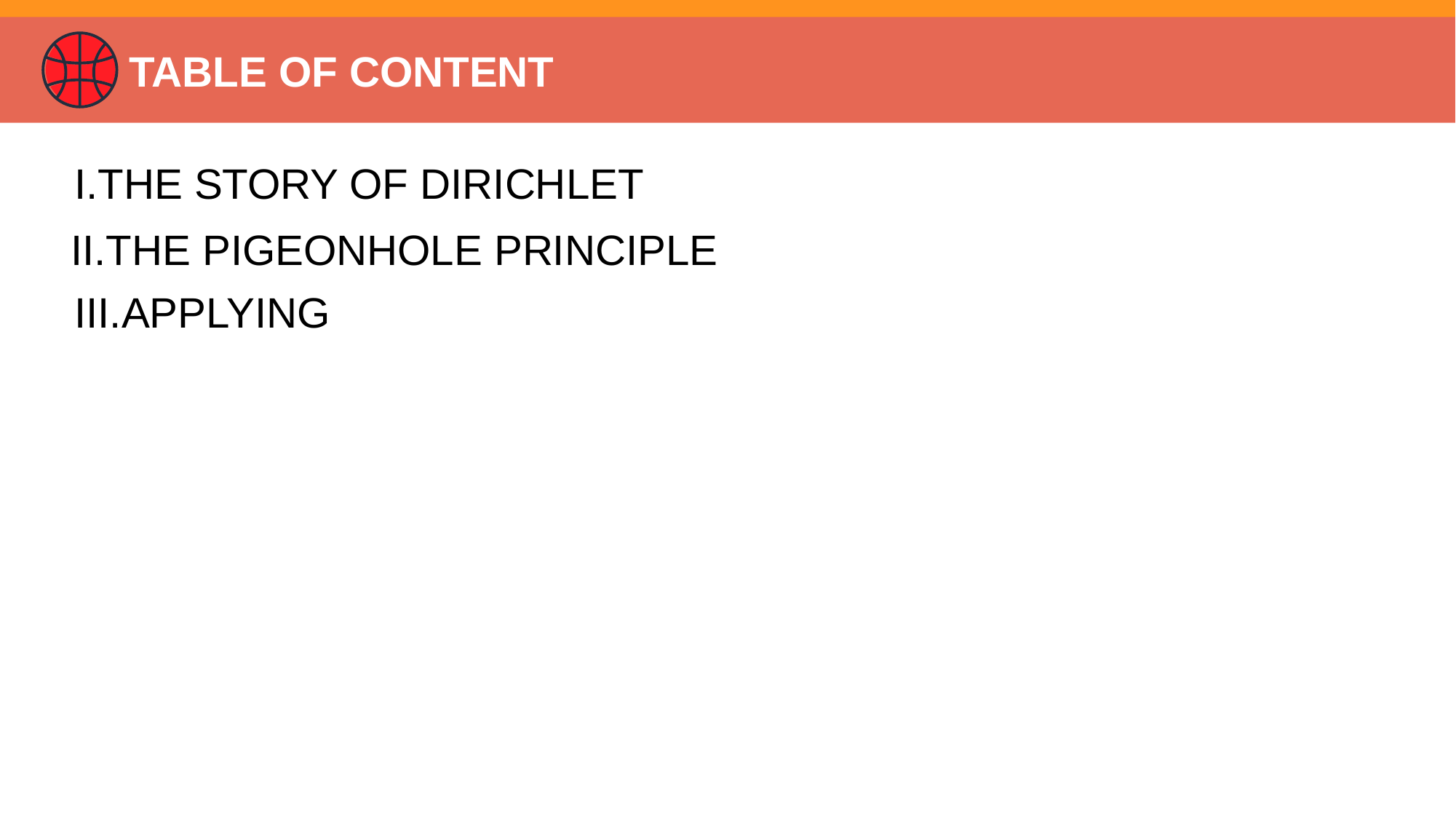

# TABLE OF CONTENT
I.THE STORY OF DIRICHLET
II.THE PIGEONHOLE PRINCIPLE
III.APPLYING